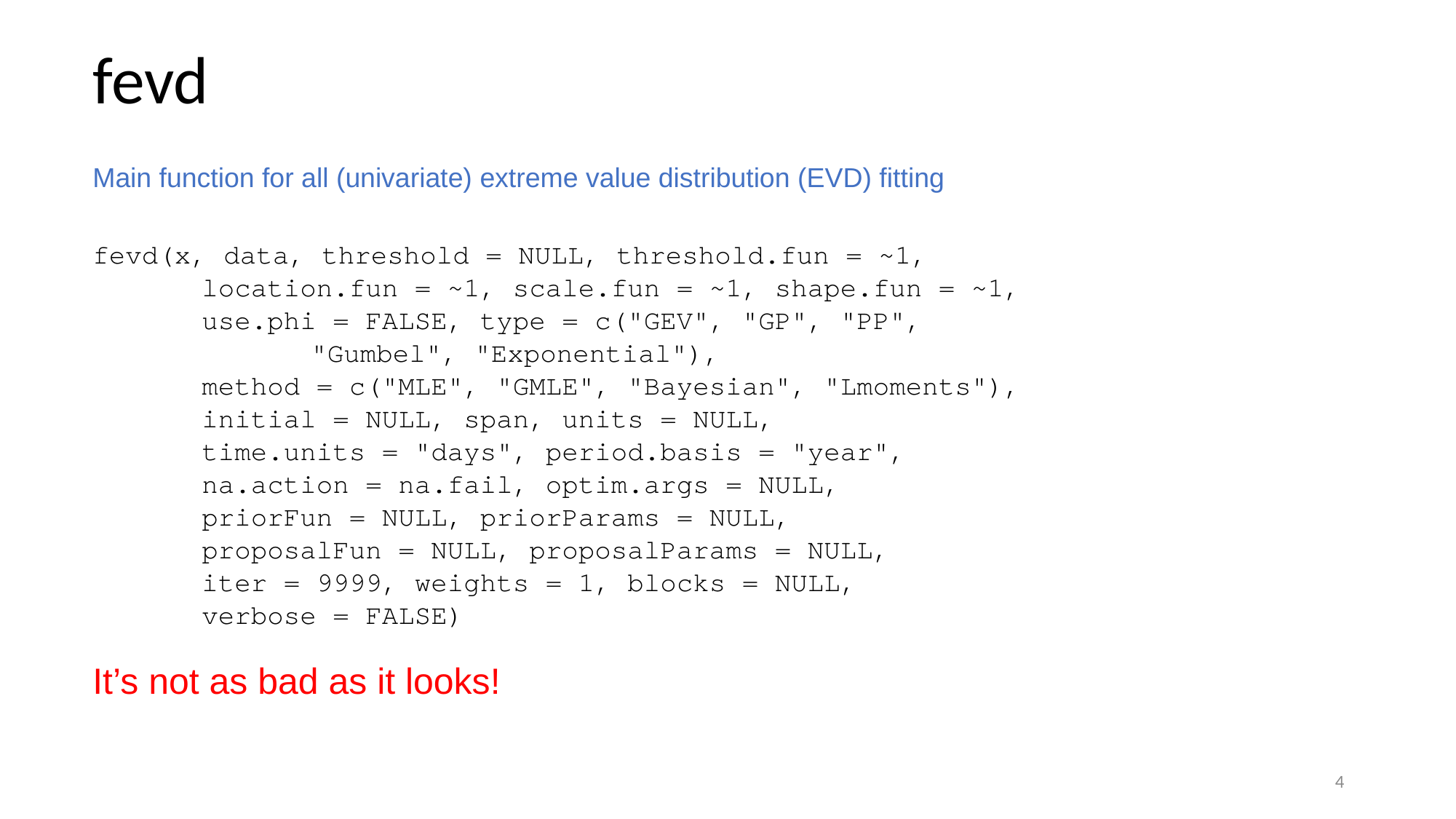

# fevd
Main function for all (univariate) extreme value distribution (EVD) fitting

fevd(x, data, threshold = NULL, threshold.fun = ~1,           	location.fun = ~1, scale.fun = ~1, shape.fun = ~1, 	use.phi = FALSE, type = c("GEV", "GP", "PP", 			"Gumbel", "Exponential"),
	method = c("MLE", "GMLE", "Bayesian", "Lmoments"), 	initial = NULL, span, units = NULL,
	time.units = "days", period.basis = "year",
	na.action = na.fail, optim.args = NULL,
	priorFun = NULL, priorParams = NULL,
	proposalFun = NULL, proposalParams = NULL,
	iter = 9999, weights = 1, blocks = NULL,
	verbose = FALSE)

It’s not as bad as it looks!
4